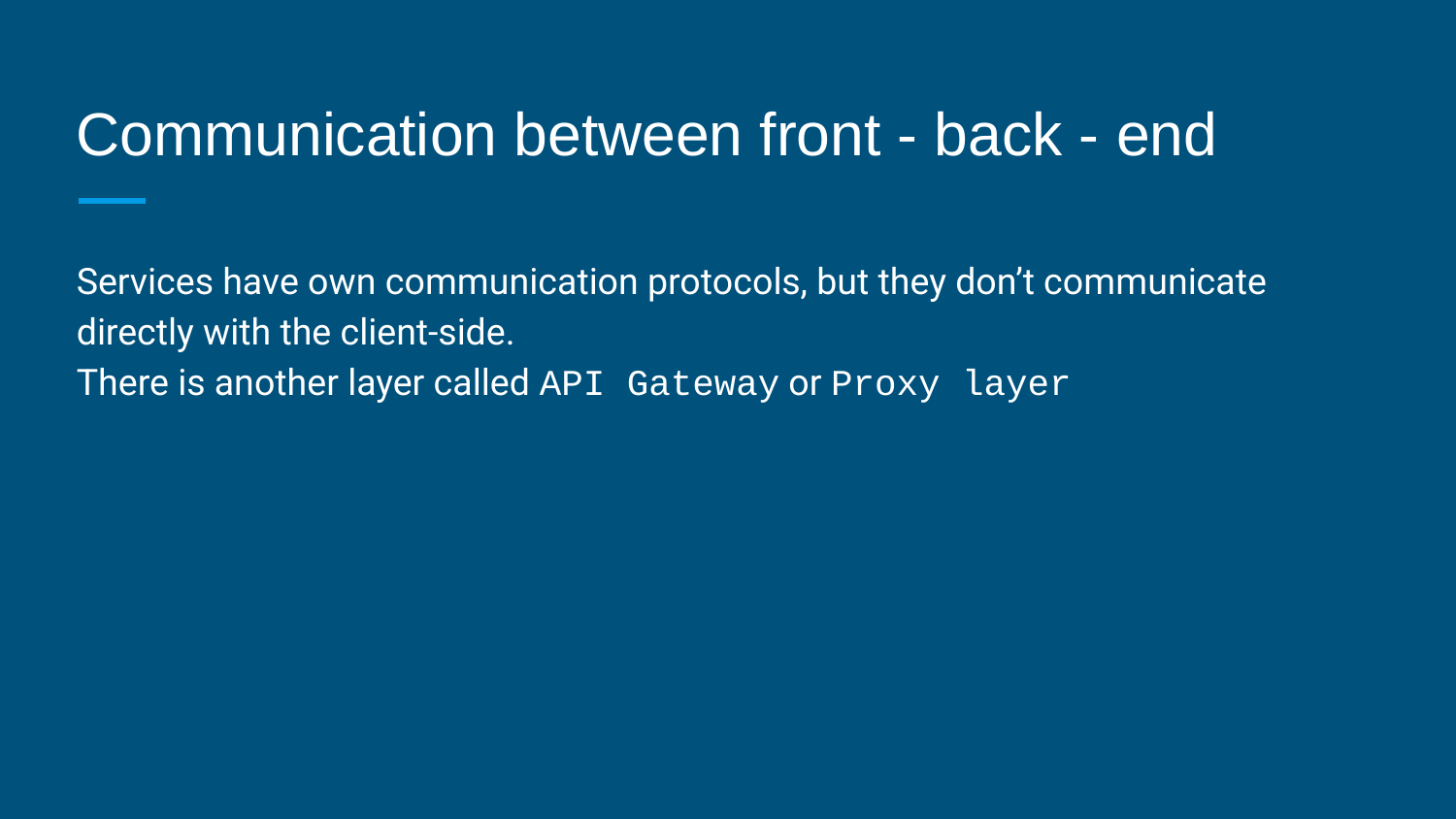

# Communication between front - back - end
Services have own communication protocols, but they don’t communicate directly with the client-side.
There is another layer called API Gateway or Proxy layer